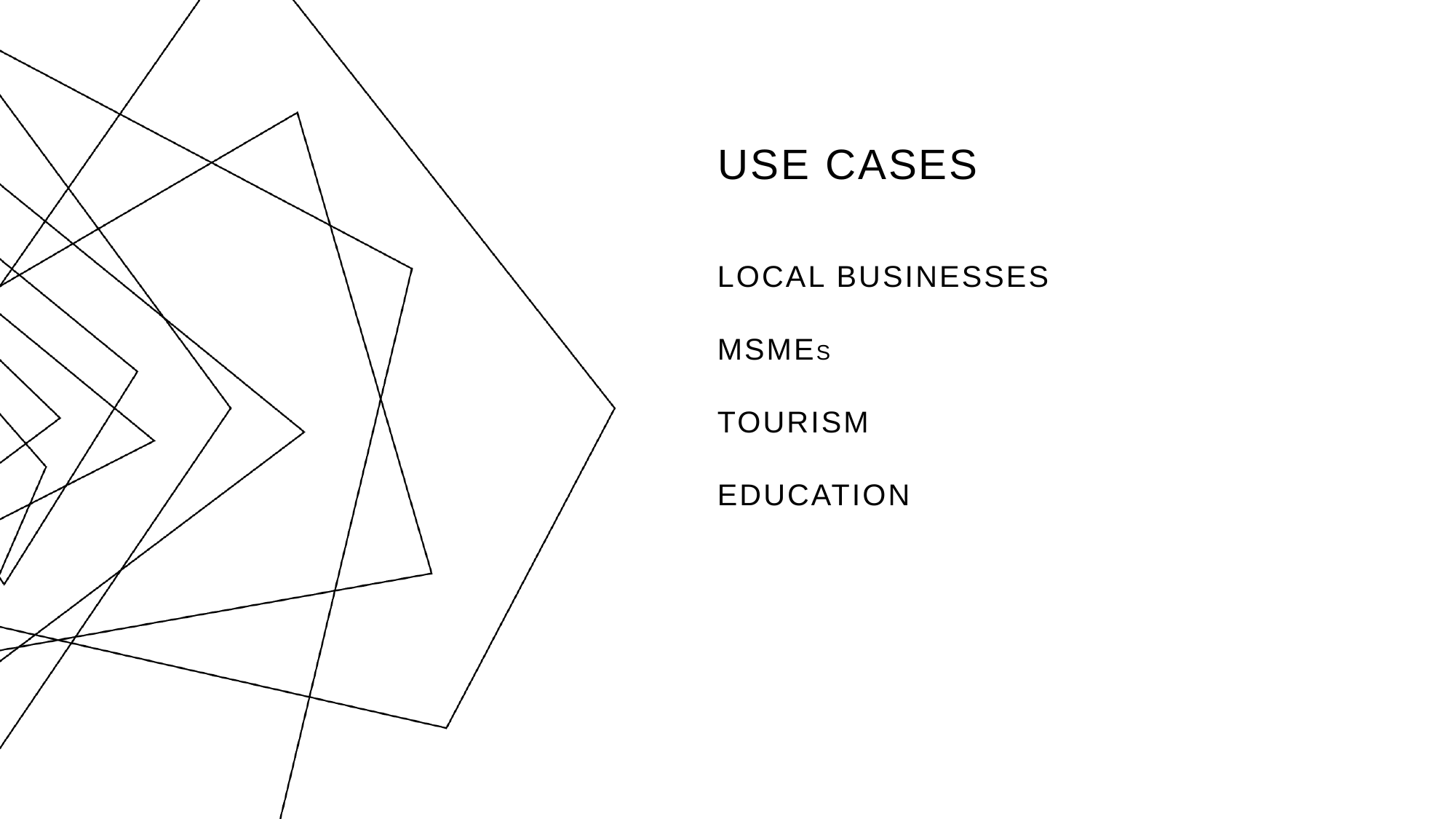

# USE CASES
local Businesses
MSMEs
TOURISM
Education